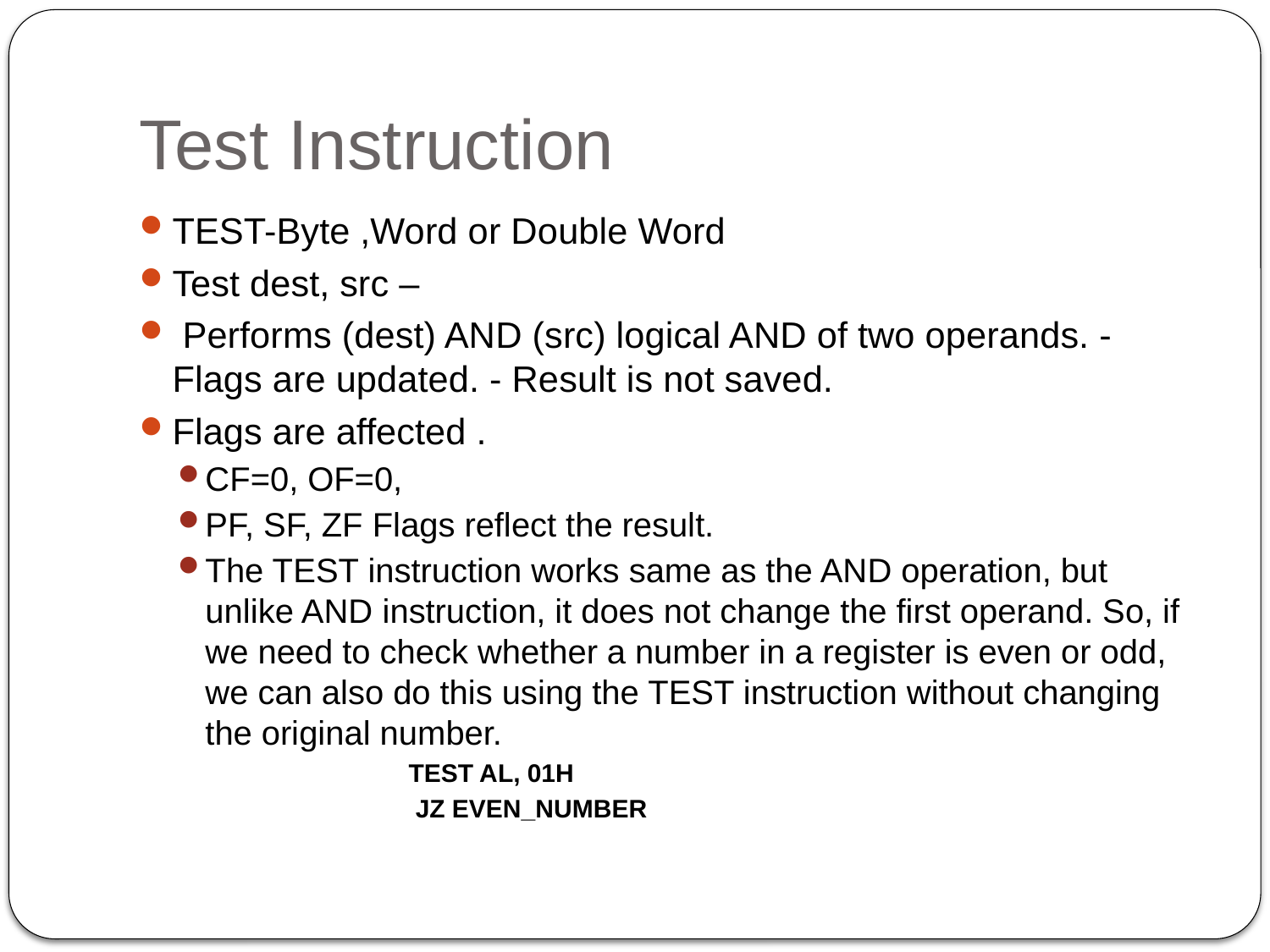

# Test Instruction
TEST-Byte ,Word or Double Word
Test dest, src –
 Performs (dest) AND (src) logical AND of two operands. - Flags are updated. - Result is not saved.
Flags are affected .
CF=0, OF=0,
PF, SF, ZF Flags reflect the result.
The TEST instruction works same as the AND operation, but unlike AND instruction, it does not change the first operand. So, if we need to check whether a number in a register is even or odd, we can also do this using the TEST instruction without changing the original number.
TEST AL, 01H
 JZ EVEN_NUMBER